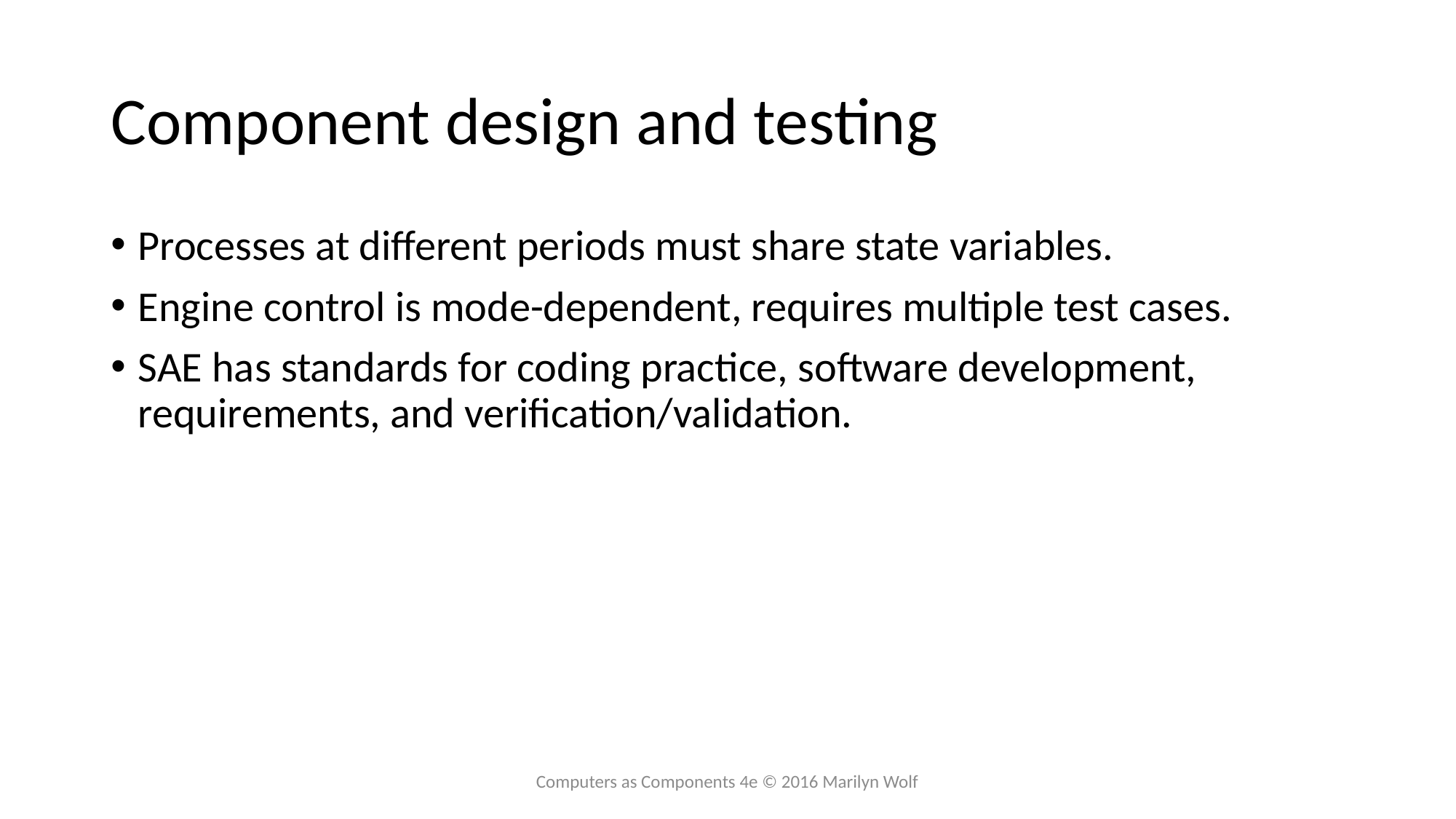

# Component design and testing
Processes at different periods must share state variables.
Engine control is mode-dependent, requires multiple test cases.
SAE has standards for coding practice, software development, requirements, and verification/validation.
Computers as Components 4e © 2016 Marilyn Wolf